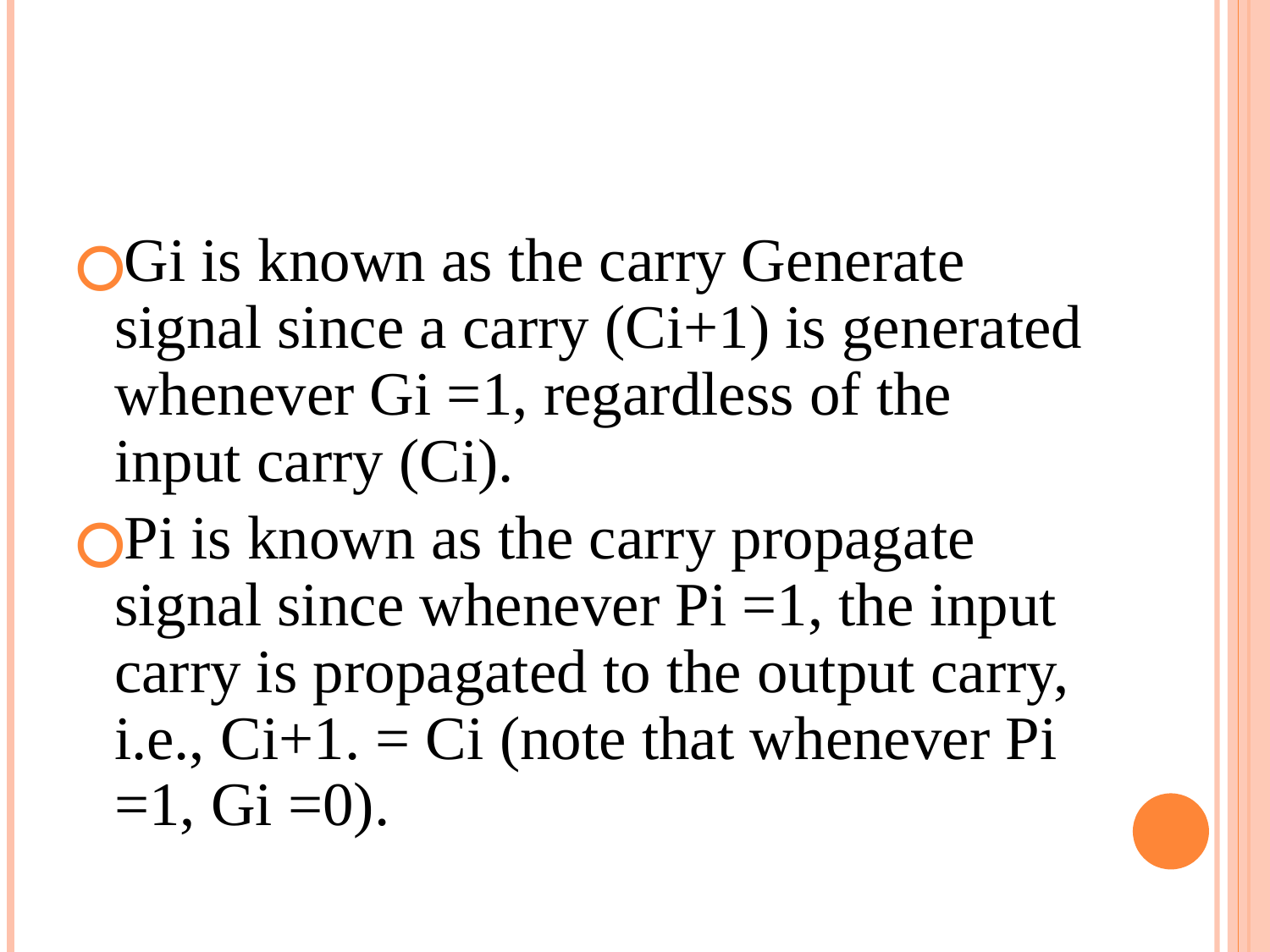

#
Gi is known as the carry Generate signal since a carry (Ci+1) is generated whenever Gi =1, regardless of the input carry (Ci).
Pi is known as the carry propagate signal since whenever Pi =1, the input carry is propagated to the output carry, i.e., Ci+1. = Ci (note that whenever Pi =1, Gi =0).